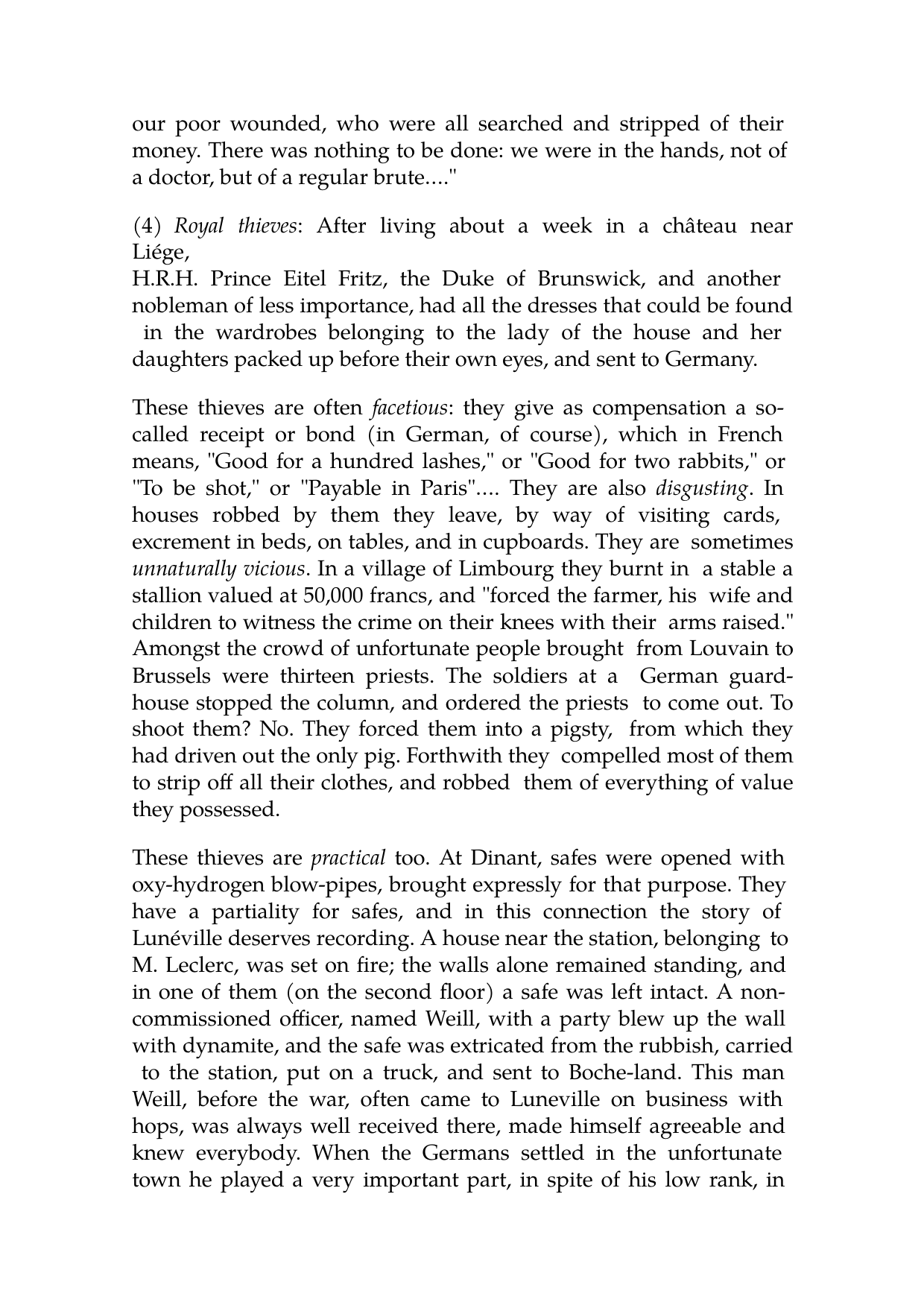

our poor wounded, who were all searched and stripped of their  money. There was nothing to be done: we were in the hands, not of  a doctor, but of a regular brute…."
(4) Royal thieves: After living about a week in a château near Liége,
H.R.H. Prince Eitel Fritz, the Duke of Brunswick, and another  nobleman of less importance, had all the dresses that could be found  in the wardrobes belonging to the lady of the house and her  daughters packed up before their own eyes, and sent to Germany.
These thieves are often facetious: they give as compensation a so-  called receipt or bond (in German, of course), which in French  means, "Good for a hundred lashes," or "Good for two rabbits," or  "To be shot," or "Payable in Paris"…. They are also disgusting. In  houses robbed by them they leave, by way of visiting cards,  excrement in beds, on tables, and in cupboards. They are  sometimes unnaturally vicious. In a village of Limbourg they burnt in  a stable a stallion valued at 50,000 francs, and "forced the farmer, his  wife and children to witness the crime on their knees with their  arms raised." Amongst the crowd of unfortunate people brought  from Louvain to Brussels were thirteen priests. The soldiers at a  German guard-house stopped the column, and ordered the priests  to come out. To shoot them? No. They forced them into a pigsty,  from which they had driven out the only pig. Forthwith they  compelled most of them to strip off all their clothes, and robbed  them of everything of value they possessed.
These thieves are practical too. At Dinant, safes were opened with  oxy-hydrogen blow-pipes, brought expressly for that purpose. They  have a partiality for safes, and in this connection the story of  Lunéville deserves recording. A house near the station, belonging to
M. Leclerc, was set on fire; the walls alone remained standing, and  in one of them (on the second floor) a safe was left intact. A non-  commissioned officer, named Weill, with a party blew up the wall  with dynamite, and the safe was extricated from the rubbish, carried  to the station, put on a truck, and sent to Boche-land. This man  Weill, before the war, often came to Luneville on business with  hops, was always well received there, made himself agreeable and  knew everybody. When the Germans settled in the unfortunate  town he played a very important part, in spite of his low rank, in